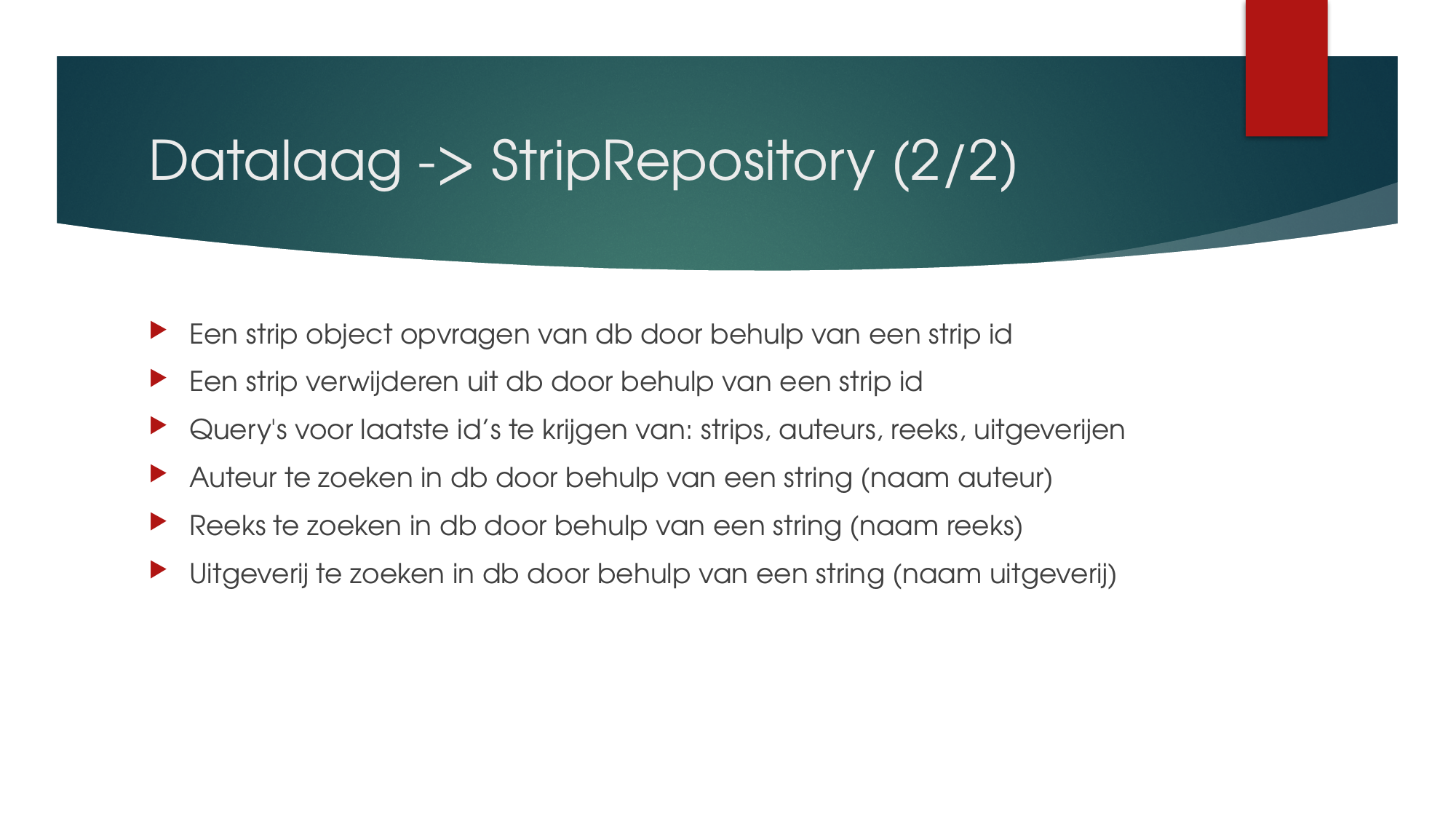

# Datalaag -> StripRepository (2/2)
Een strip object opvragen van db door behulp van een strip id
Een strip verwijderen uit db door behulp van een strip id
Query's voor laatste id’s te krijgen van: strips, auteurs, reeks, uitgeverijen
Auteur te zoeken in db door behulp van een string (naam auteur)
Reeks te zoeken in db door behulp van een string (naam reeks)
Uitgeverij te zoeken in db door behulp van een string (naam uitgeverij)